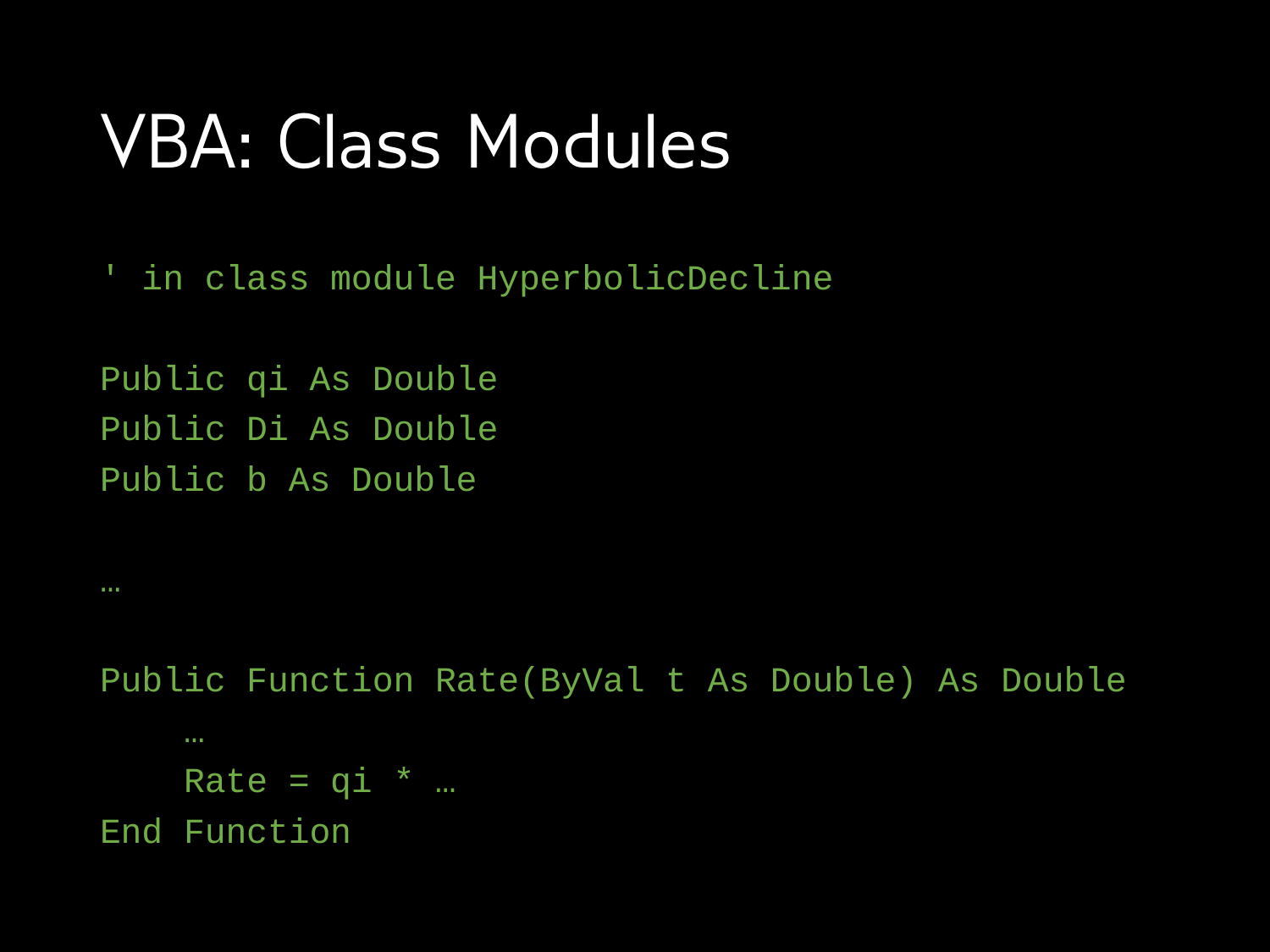

# VBA: Class Modules
' in class module HyperbolicDecline

Public qi As Double
Public Di As Double
Public b As Double

…

Public Function Rate(ByVal t As Double) As Double
    …
    Rate = qi * …
End Function